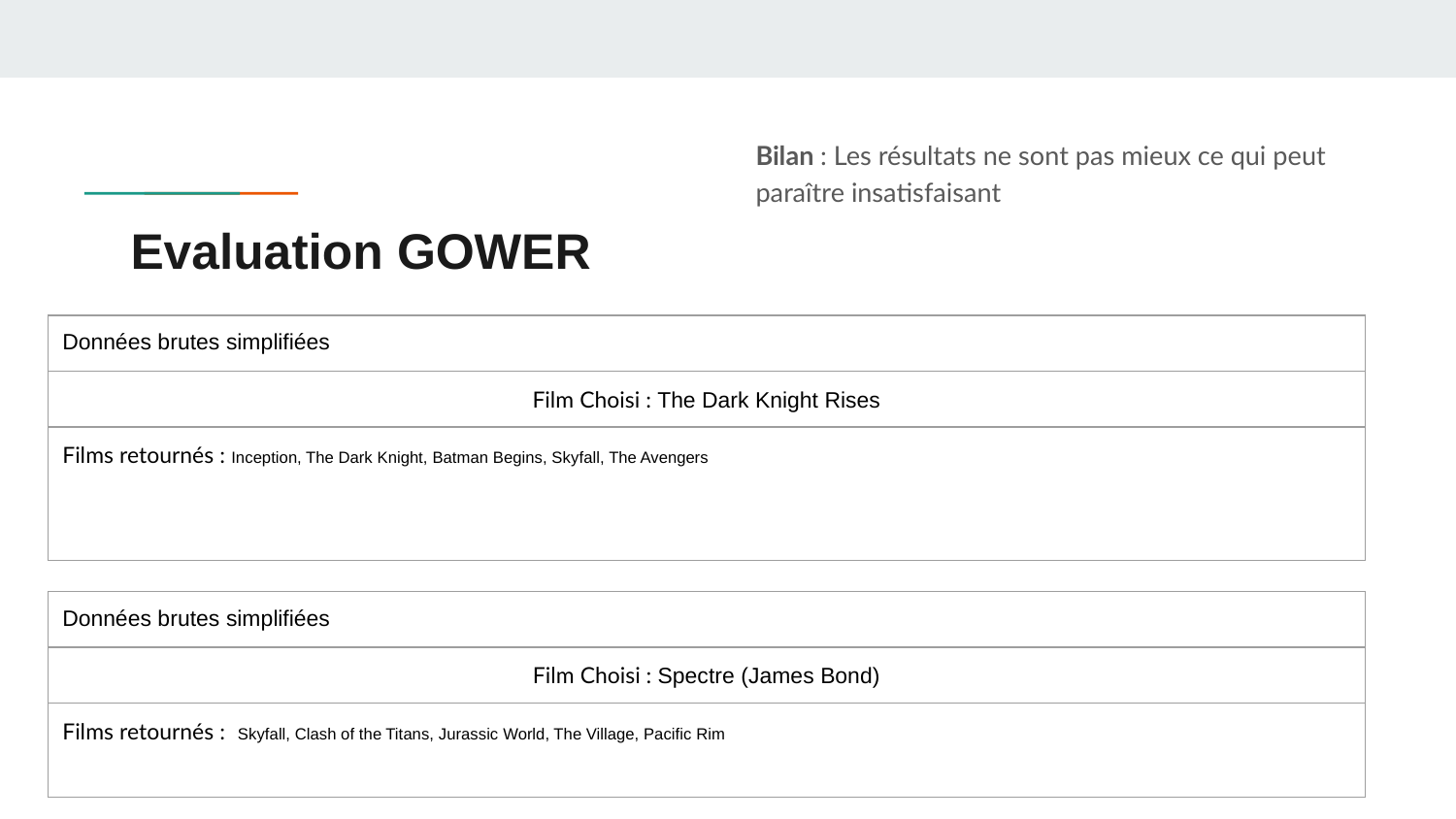

Bilan : Les résultats ne sont pas mieux ce qui peut paraître insatisfaisant
# Evaluation GOWER
| Données brutes simplifiées |
| --- |
| Film Choisi : The Dark Knight Rises |
| Films retournés : Inception, The Dark Knight, Batman Begins, Skyfall, The Avengers |
| Données brutes simplifiées |
| --- |
| Film Choisi : Spectre (James Bond) |
| Films retournés : Skyfall, Clash of the Titans, Jurassic World, The Village, Pacific Rim |